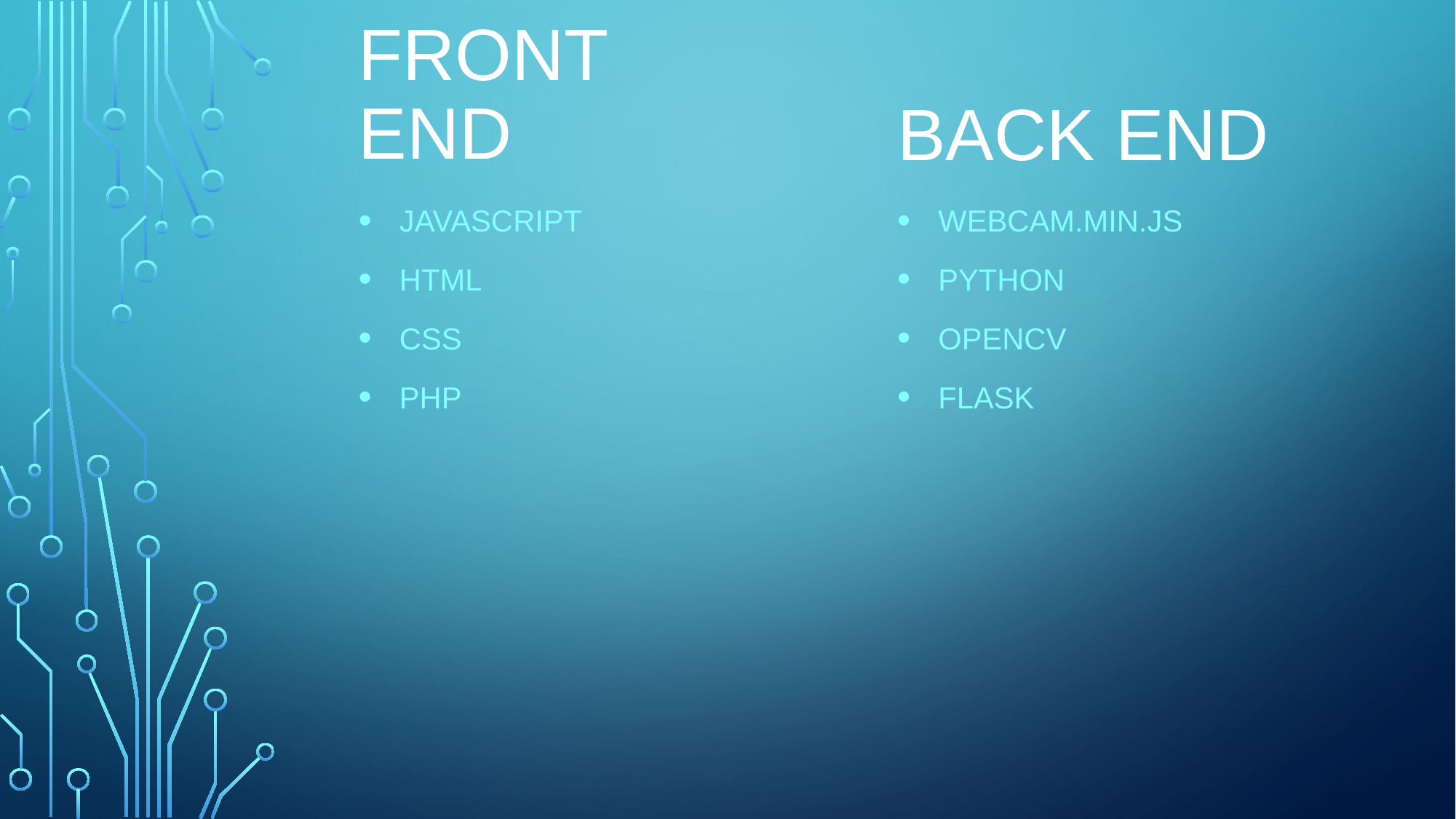

BACK END
# FRONT END
JAVASCRIPT
HTML
CSS
PHP
Webcam.min.js
Python
Opencv
Flask